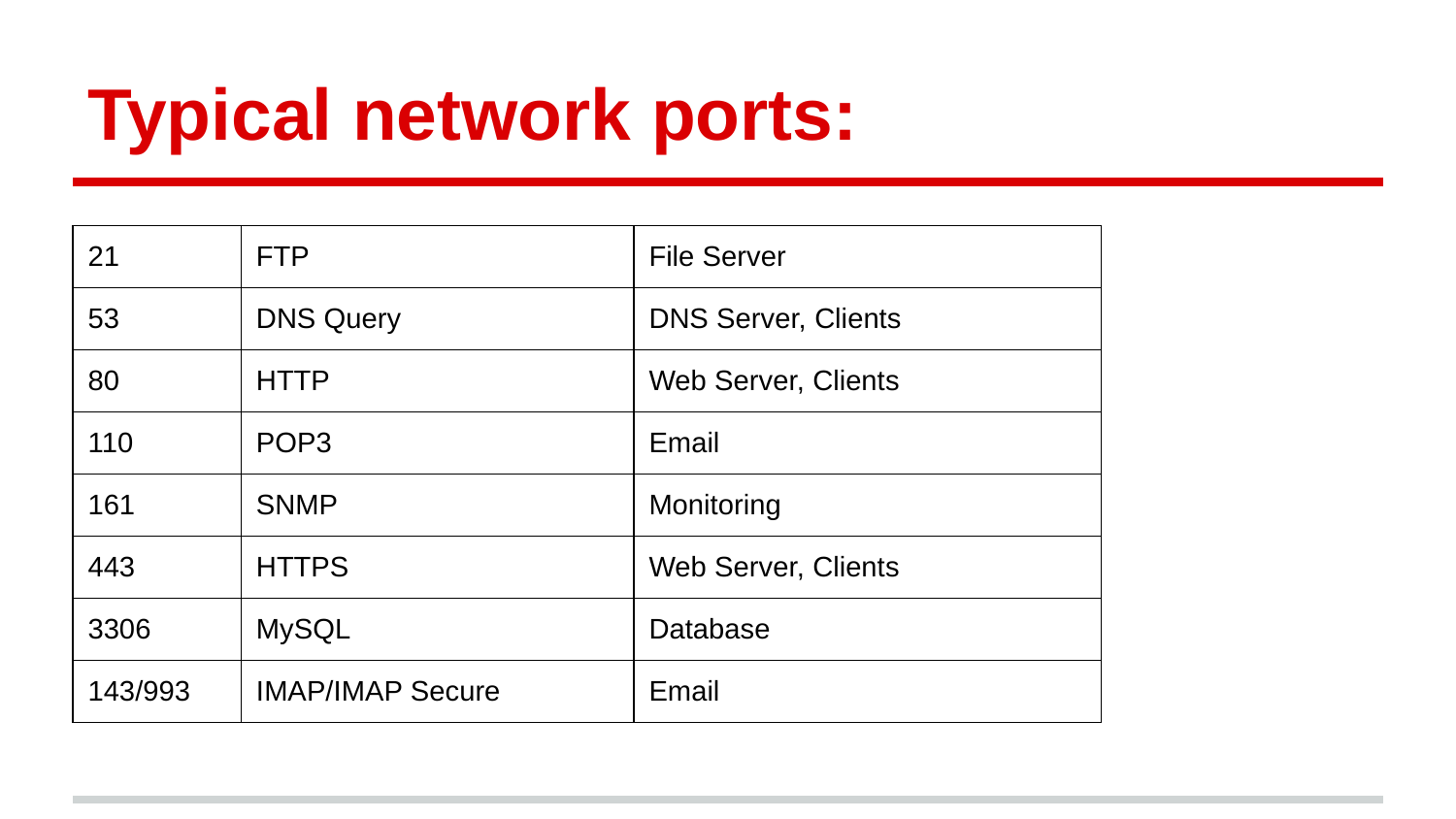

# Typical network ports:
| 21 | FTP | File Server |
| --- | --- | --- |
| 53 | DNS Query | DNS Server, Clients |
| 80 | HTTP | Web Server, Clients |
| 110 | POP3 | Email |
| 161 | SNMP | Monitoring |
| 443 | HTTPS | Web Server, Clients |
| 3306 | MySQL | Database |
| 143/993 | IMAP/IMAP Secure | Email |